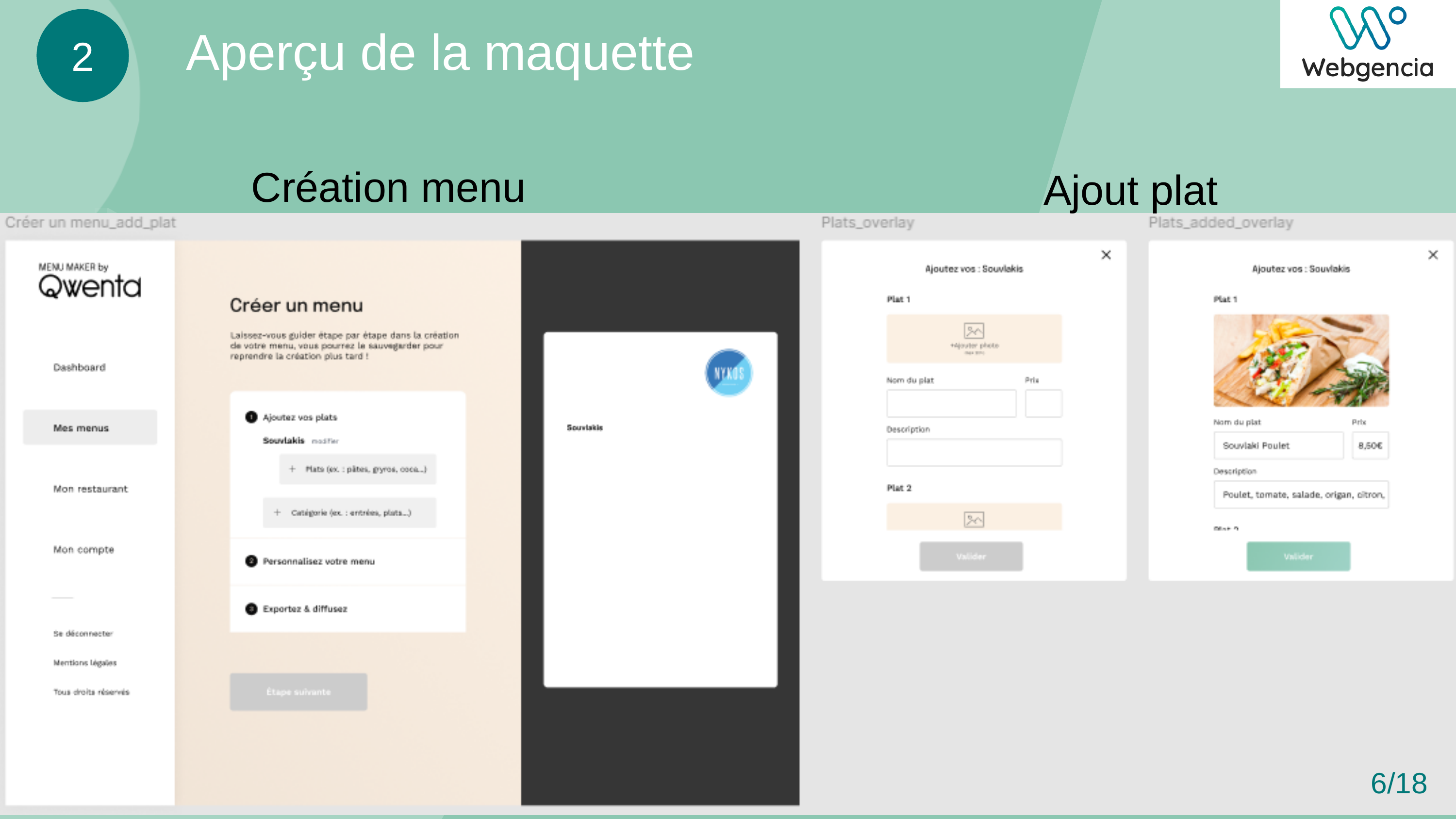

2

Aperçu de la maquette
Création menu
Ajout plat

6/18